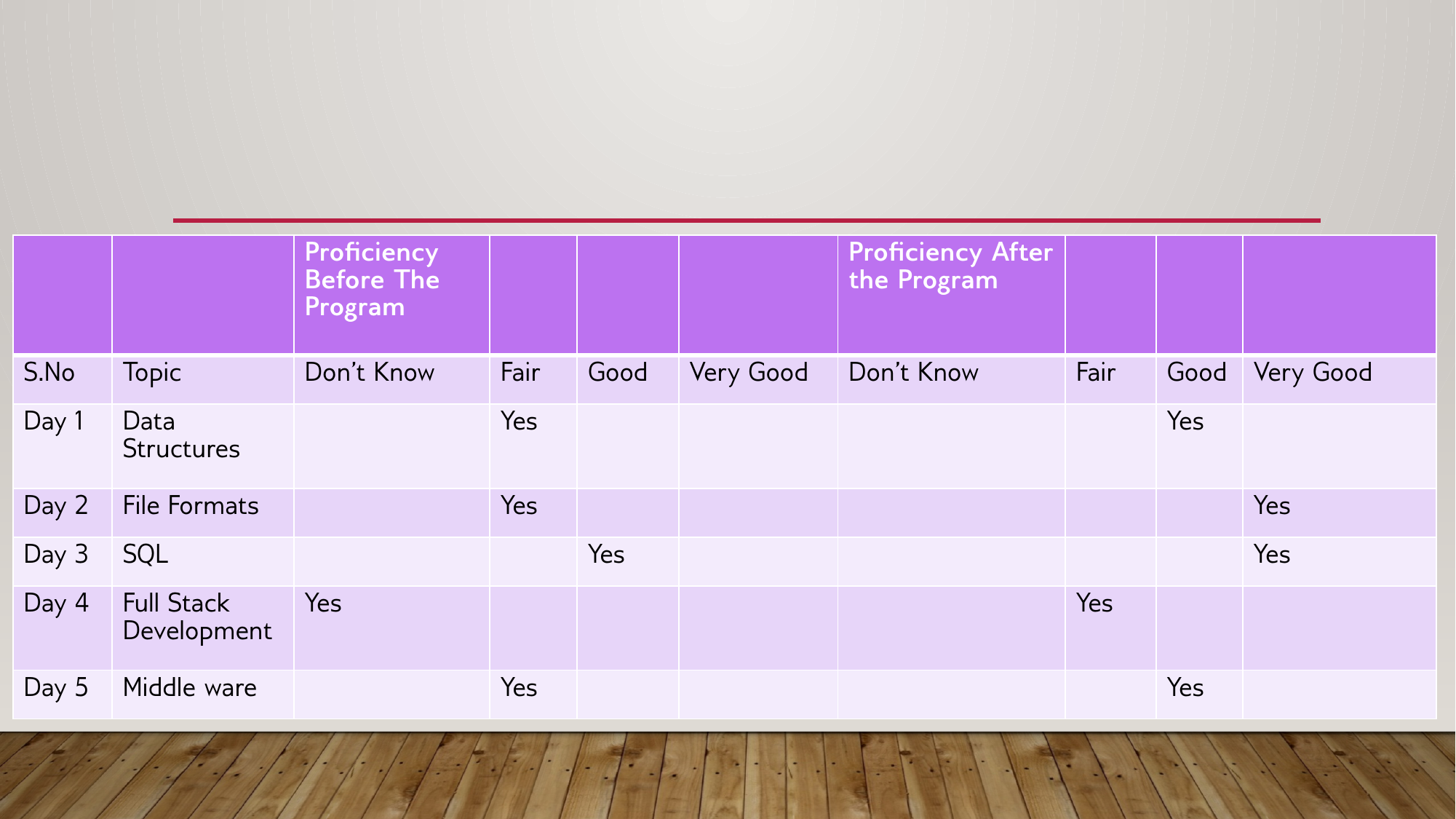

|  |  | Proficiency Before The Program |  |  |  | Proficiency After the Program |  |  |  |
| --- | --- | --- | --- | --- | --- | --- | --- | --- | --- |
| S.No | Topic | Don’t Know | Fair | Good | Very Good | Don’t Know | Fair | Good | Very Good |
| Day 1 | Data Structures |  | Yes |  |  |  |  | Yes |  |
| Day 2 | File Formats |  | Yes |  |  |  |  |  | Yes |
| Day 3 | SQL |  |  | Yes |  |  |  |  | Yes |
| Day 4 | Full Stack Development | Yes |  |  |  |  | Yes |  |  |
| Day 5 | Middle ware |  | Yes |  |  |  |  | Yes |  |
# PROGRESS